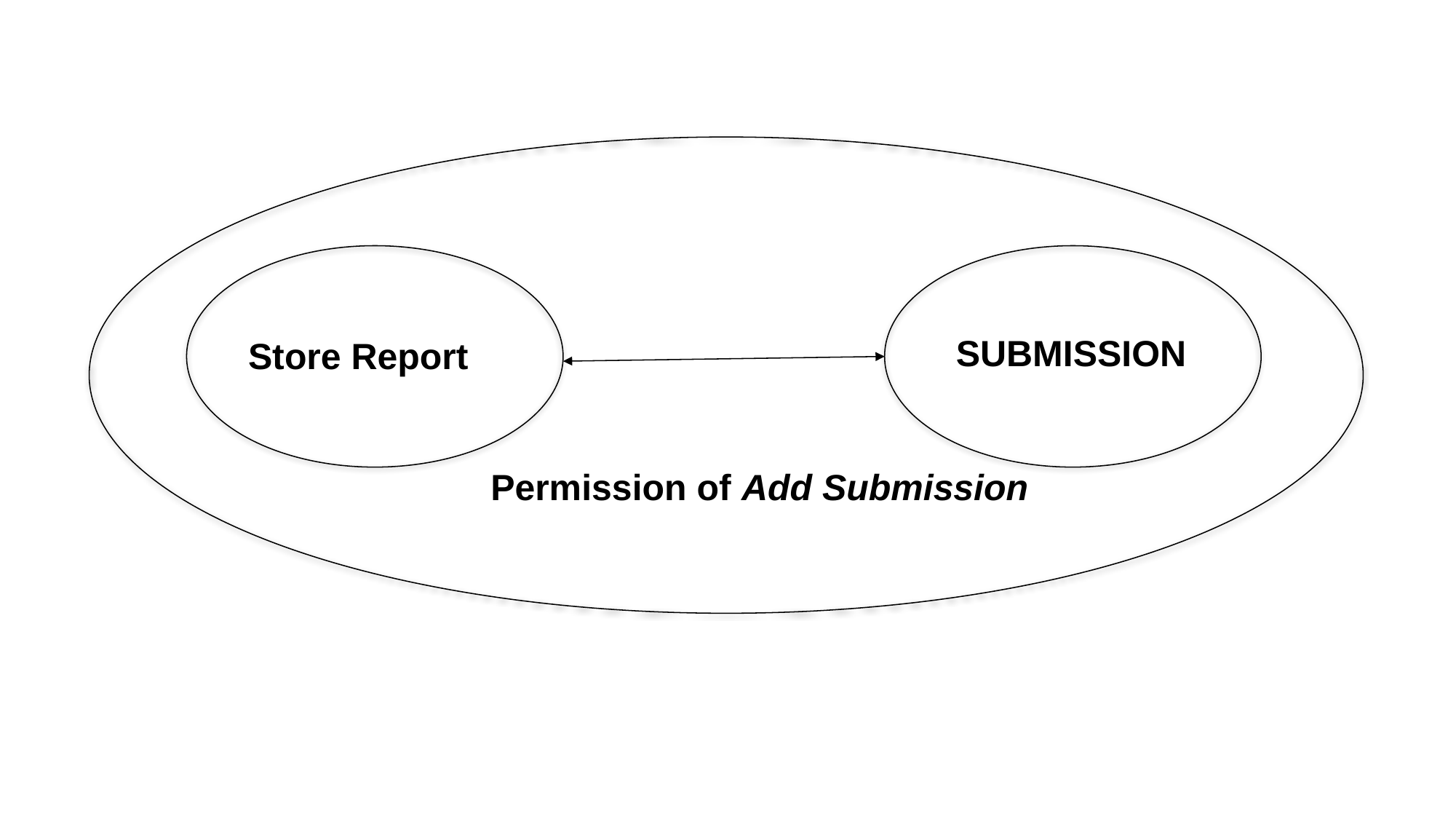

SUBMISSION
Store Report
Permission of Add Submission